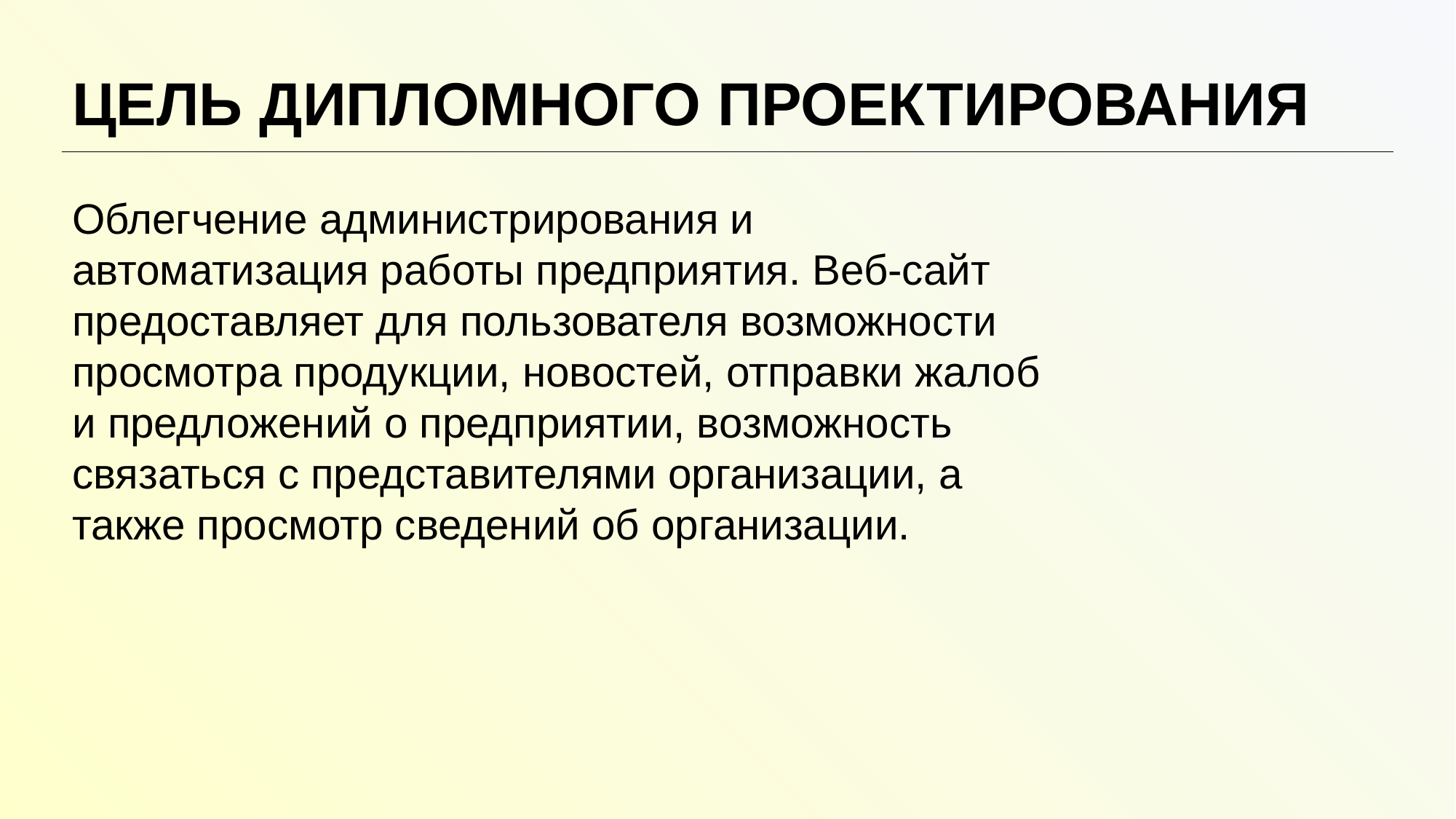

ЦЕЛЬ ДИПЛОМНОГО ПРОЕКТИРОВАНИЯ
Облегчение администрирования и автоматизация работы предприятия. Веб-сайт предоставляет для пользователя возможности просмотра продукции, новостей, отправки жалоб и предложений о предприятии, возможность связаться с представителями организации, а также просмотр сведений об организации.